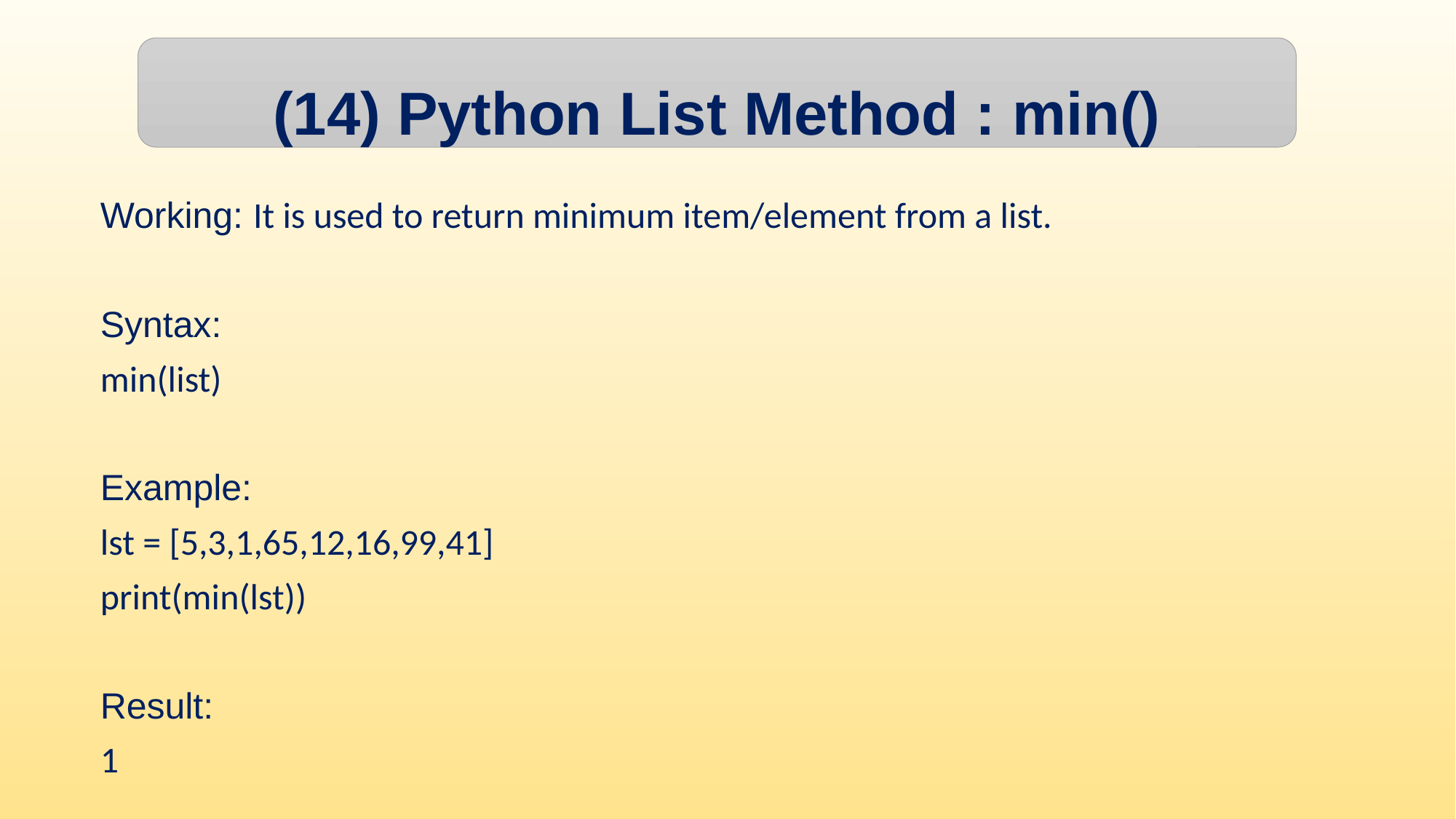

(14) Python List Method : min()
Working: It is used to return minimum item/element from a list.

Syntax:
min(list)

Example:
lst = [5,3,1,65,12,16,99,41]
print(min(lst))

Result:
1